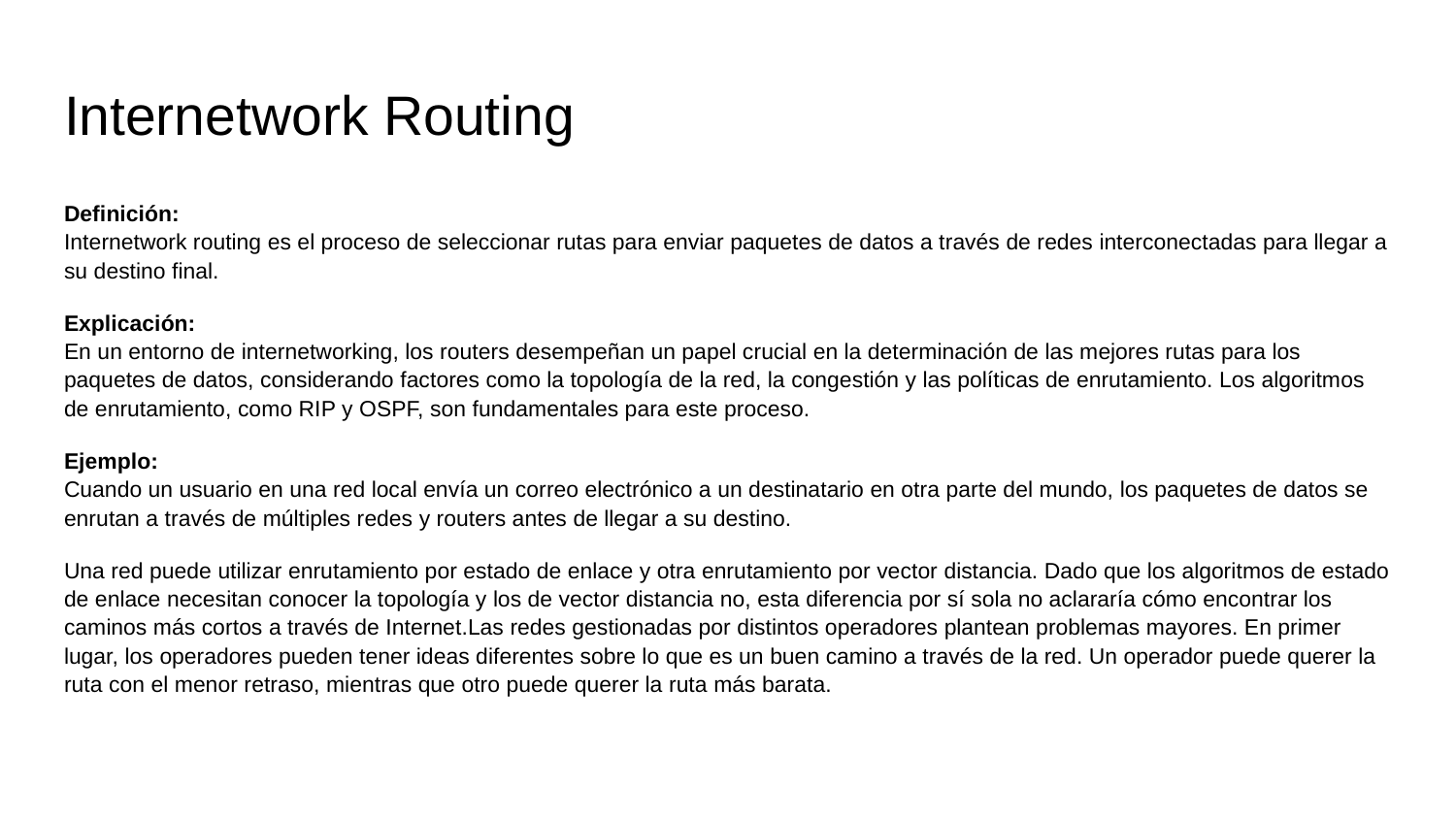

# Internetwork Routing
Definición:
Internetwork routing es el proceso de seleccionar rutas para enviar paquetes de datos a través de redes interconectadas para llegar a su destino final.
Explicación:
En un entorno de internetworking, los routers desempeñan un papel crucial en la determinación de las mejores rutas para los paquetes de datos, considerando factores como la topología de la red, la congestión y las políticas de enrutamiento. Los algoritmos de enrutamiento, como RIP y OSPF, son fundamentales para este proceso.
Ejemplo:
Cuando un usuario en una red local envía un correo electrónico a un destinatario en otra parte del mundo, los paquetes de datos se enrutan a través de múltiples redes y routers antes de llegar a su destino.
Una red puede utilizar enrutamiento por estado de enlace y otra enrutamiento por vector distancia. Dado que los algoritmos de estado de enlace necesitan conocer la topología y los de vector distancia no, esta diferencia por sí sola no aclararía cómo encontrar los caminos más cortos a través de Internet.Las redes gestionadas por distintos operadores plantean problemas mayores. En primer lugar, los operadores pueden tener ideas diferentes sobre lo que es un buen camino a través de la red. Un operador puede querer la ruta con el menor retraso, mientras que otro puede querer la ruta más barata.